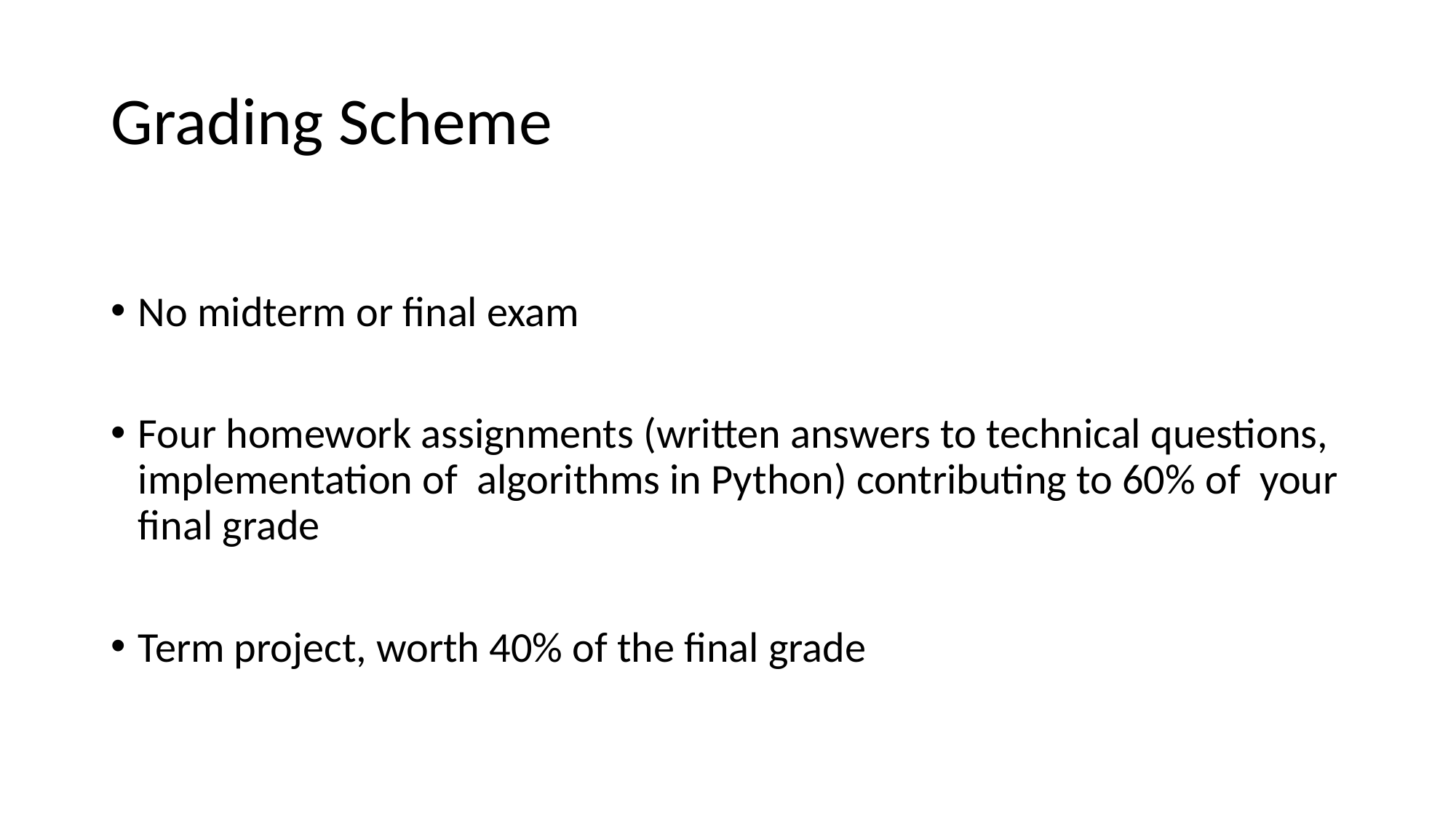

# Grading Scheme

No midterm or final exam

Four homework assignments (written answers to technical questions, implementation of  algorithms in Python) contributing to 60% of  your final grade

Term project, worth 40% of the final grade